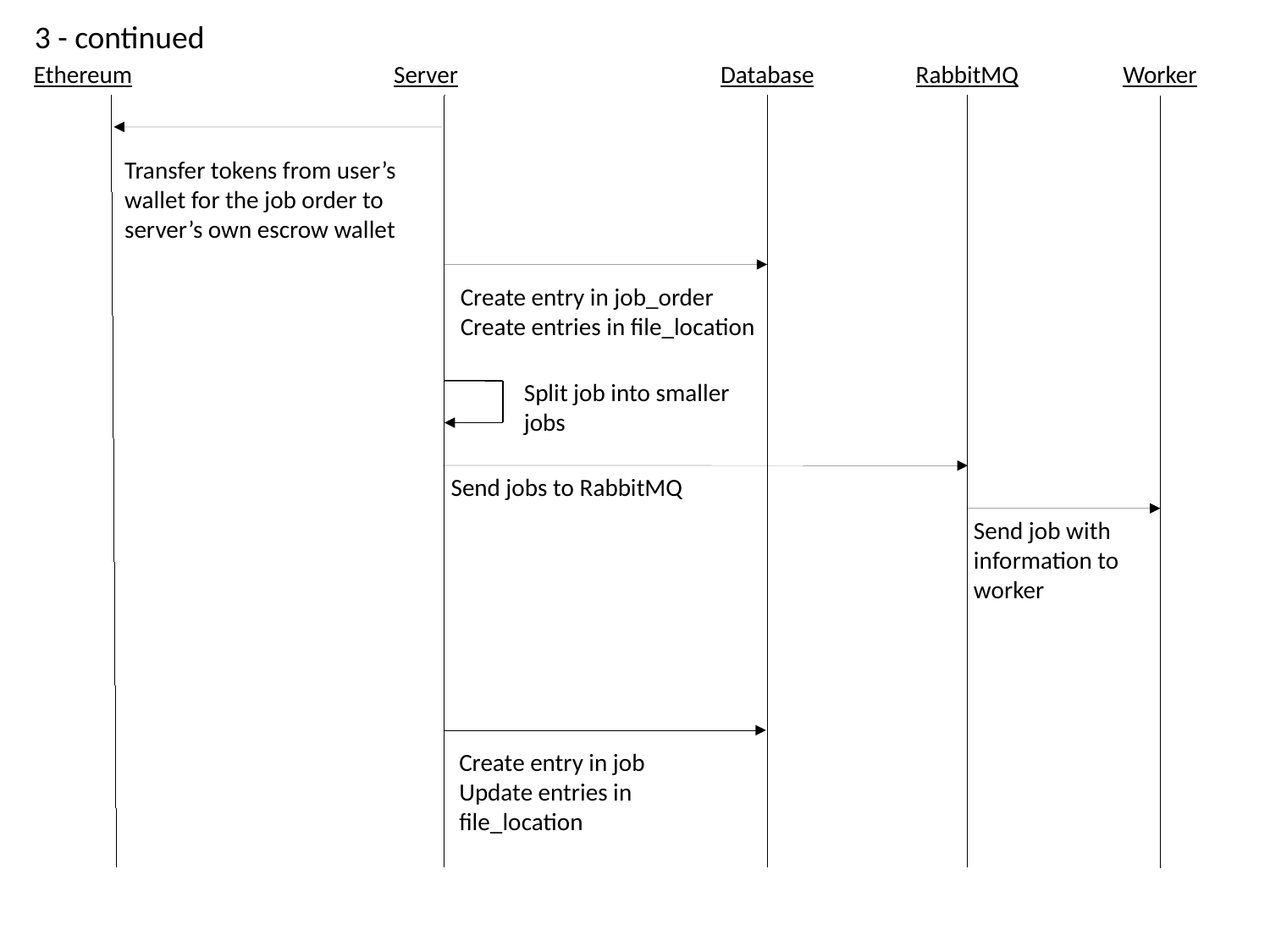

3 - continued
RabbitMQ
Ethereum
Server
Database
Worker

Transfer tokens from user’s wallet for the job order to server’s own escrow wallet

Create entry in job_order
Create entries in file_location
Split job into smaller jobs

Send jobs to RabbitMQ

Send job with information to worker

Create entry in job
Update entries in file_location